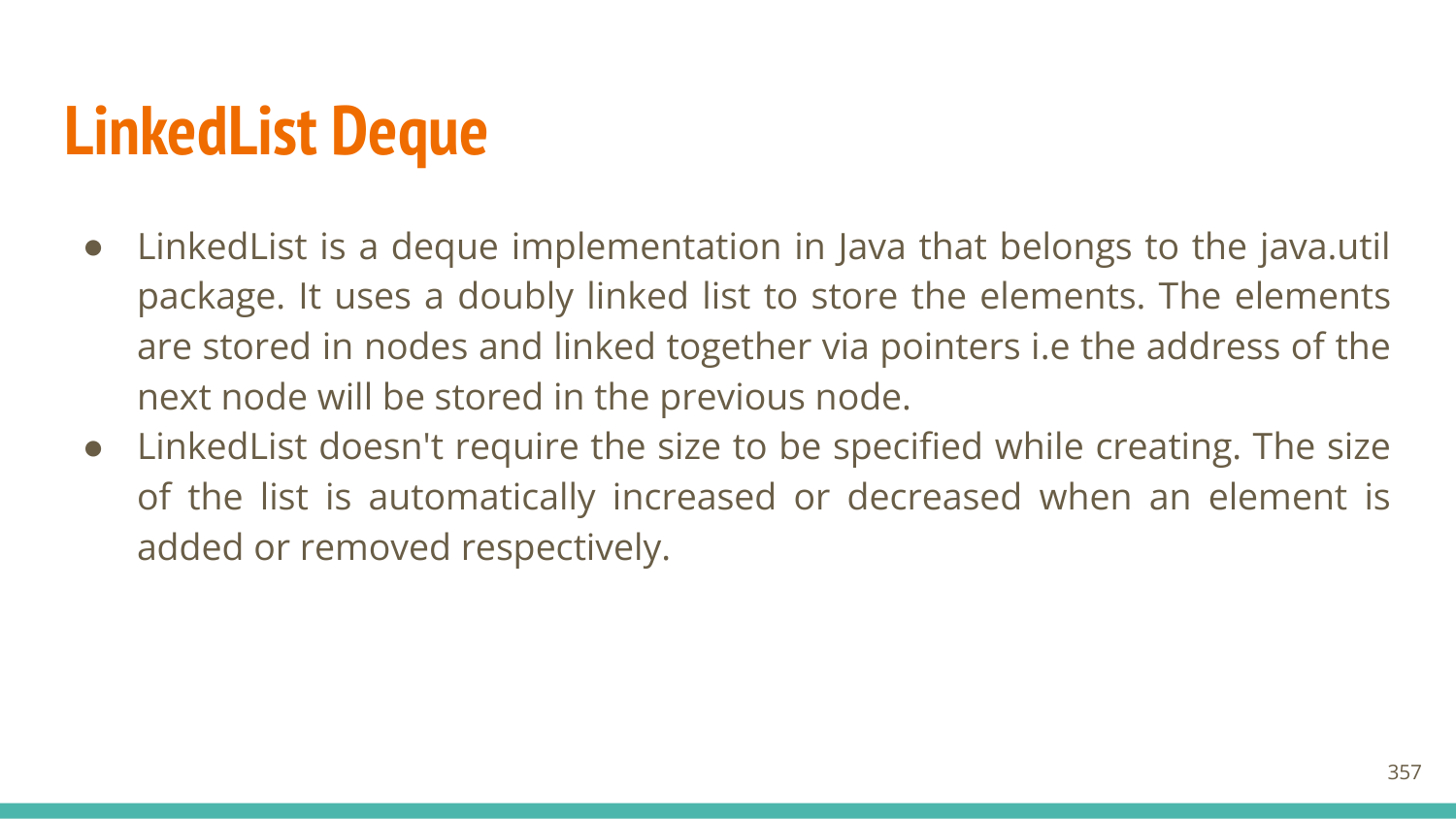

# LinkedList Deque
LinkedList is a deque implementation in Java that belongs to the java.util package. It uses a doubly linked list to store the elements. The elements are stored in nodes and linked together via pointers i.e the address of the next node will be stored in the previous node.
LinkedList doesn't require the size to be specified while creating. The size of the list is automatically increased or decreased when an element is added or removed respectively.
357